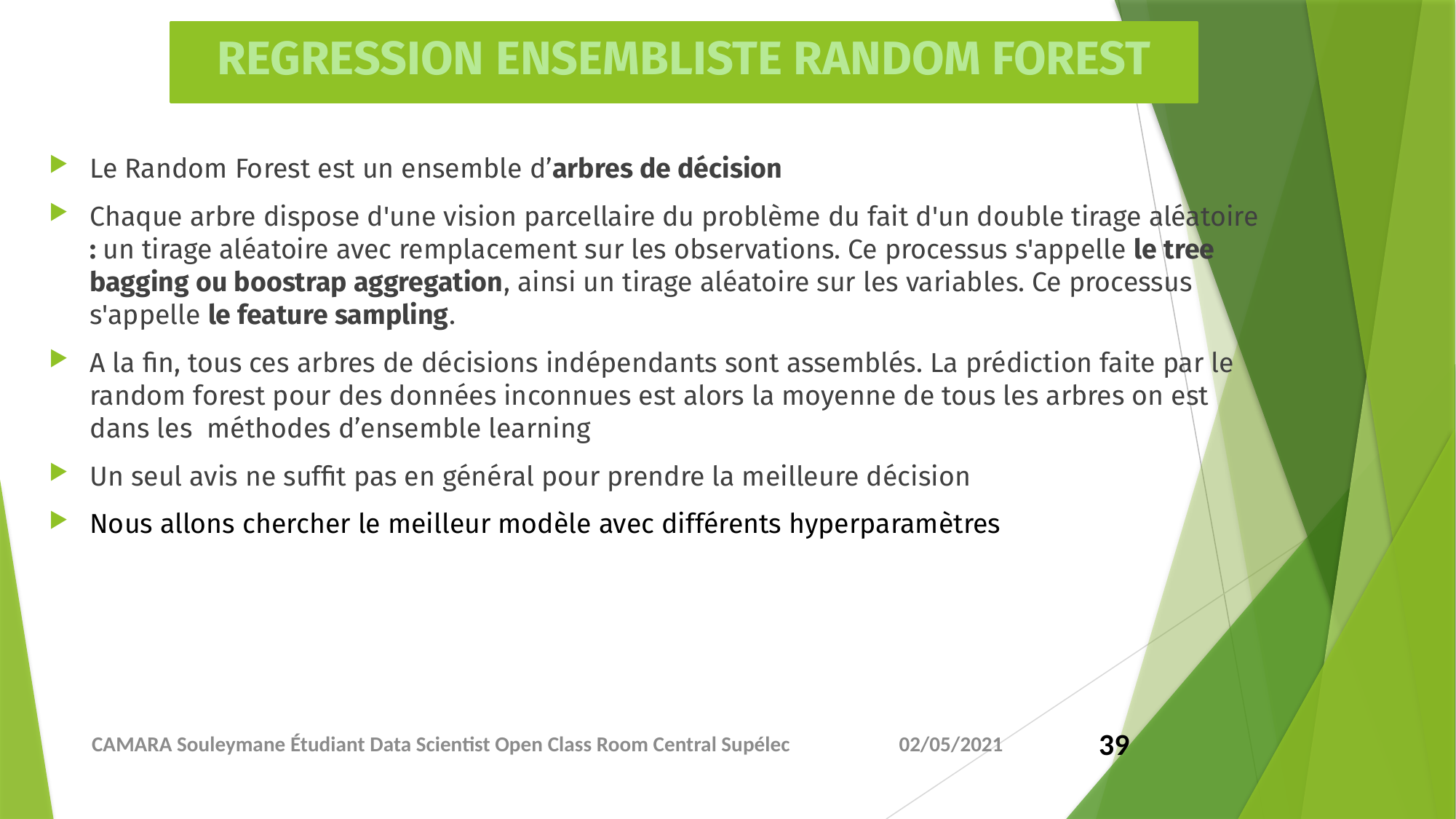

# REGRESSION ENSEMBLISTE RANDOM FOREST
Le Random Forest est un ensemble d’arbres de décision
Chaque arbre dispose d'une vision parcellaire du problème du fait d'un double tirage aléatoire : un tirage aléatoire avec remplacement sur les observations. Ce processus s'appelle le tree bagging ou boostrap aggregation, ainsi un tirage aléatoire sur les variables. Ce processus s'appelle le feature sampling.
A la fin, tous ces arbres de décisions indépendants sont assemblés. La prédiction faite par le random forest pour des données inconnues est alors la moyenne de tous les arbres on est dans les  méthodes d’ensemble learning
Un seul avis ne suffit pas en général pour prendre la meilleure décision
Nous allons chercher le meilleur modèle avec différents hyperparamètres

CAMARA Souleymane Étudiant Data Scientist Open Class Room Central Supélec
02/05/2021
39